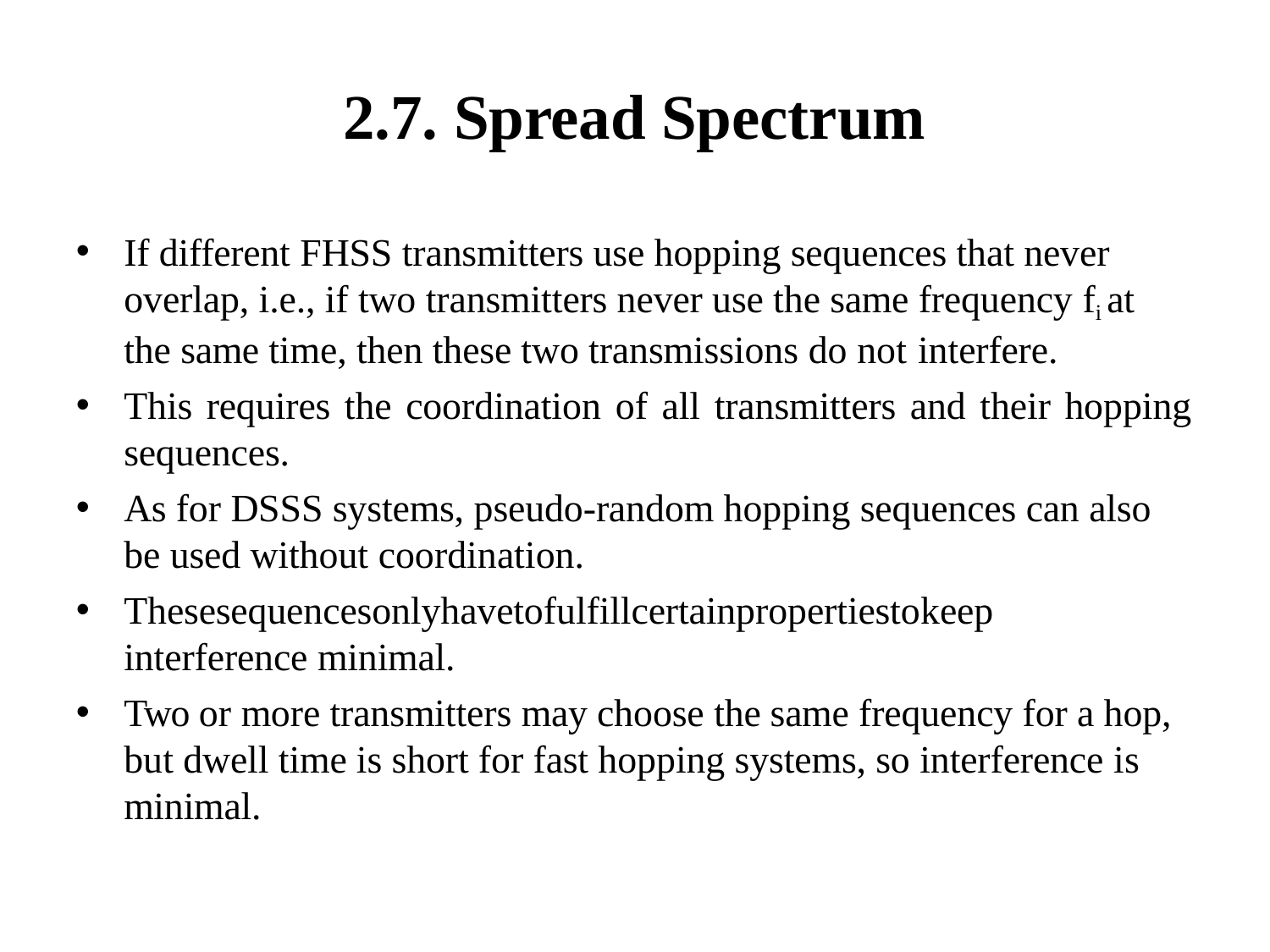

# 2.7. Spread Spectrum
If different FHSS transmitters use hopping sequences that never  overlap, i.e., if two transmitters never use the same frequency fi at  the same time, then these two transmissions do not interfere.
This requires the coordination of all transmitters and their hopping
sequences.
As for DSSS systems, pseudo-random hopping sequences can also  be used without coordination.
Thesesequencesonlyhavetofulfillcertainpropertiestokeep
interference minimal.
Two or more transmitters may choose the same frequency for a hop,  but dwell time is short for fast hopping systems, so interference is  minimal.